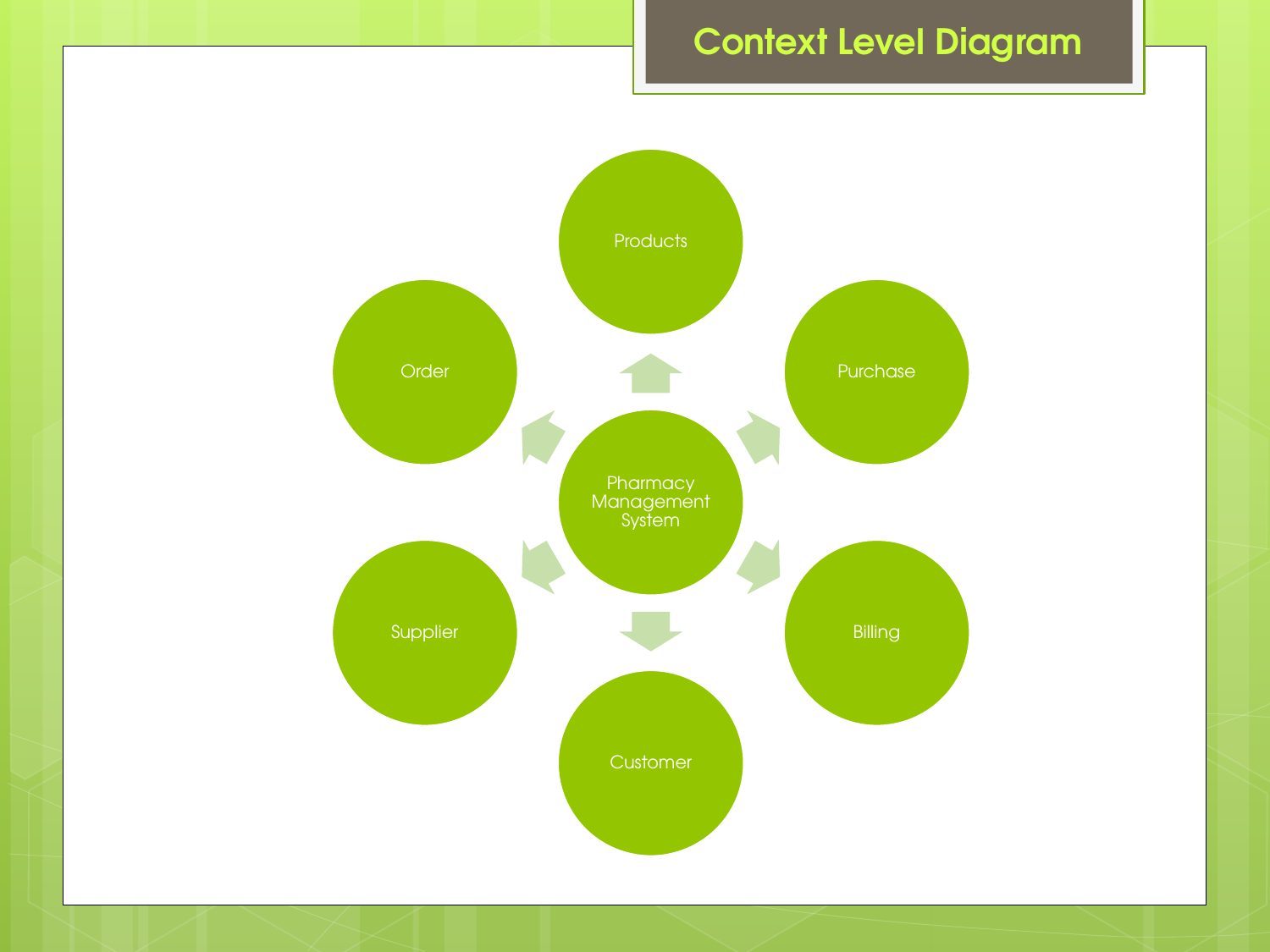

Context Level Diagram
Pharmacy Management System

Products

Purchase

Billing

Customer

Supplier

Order